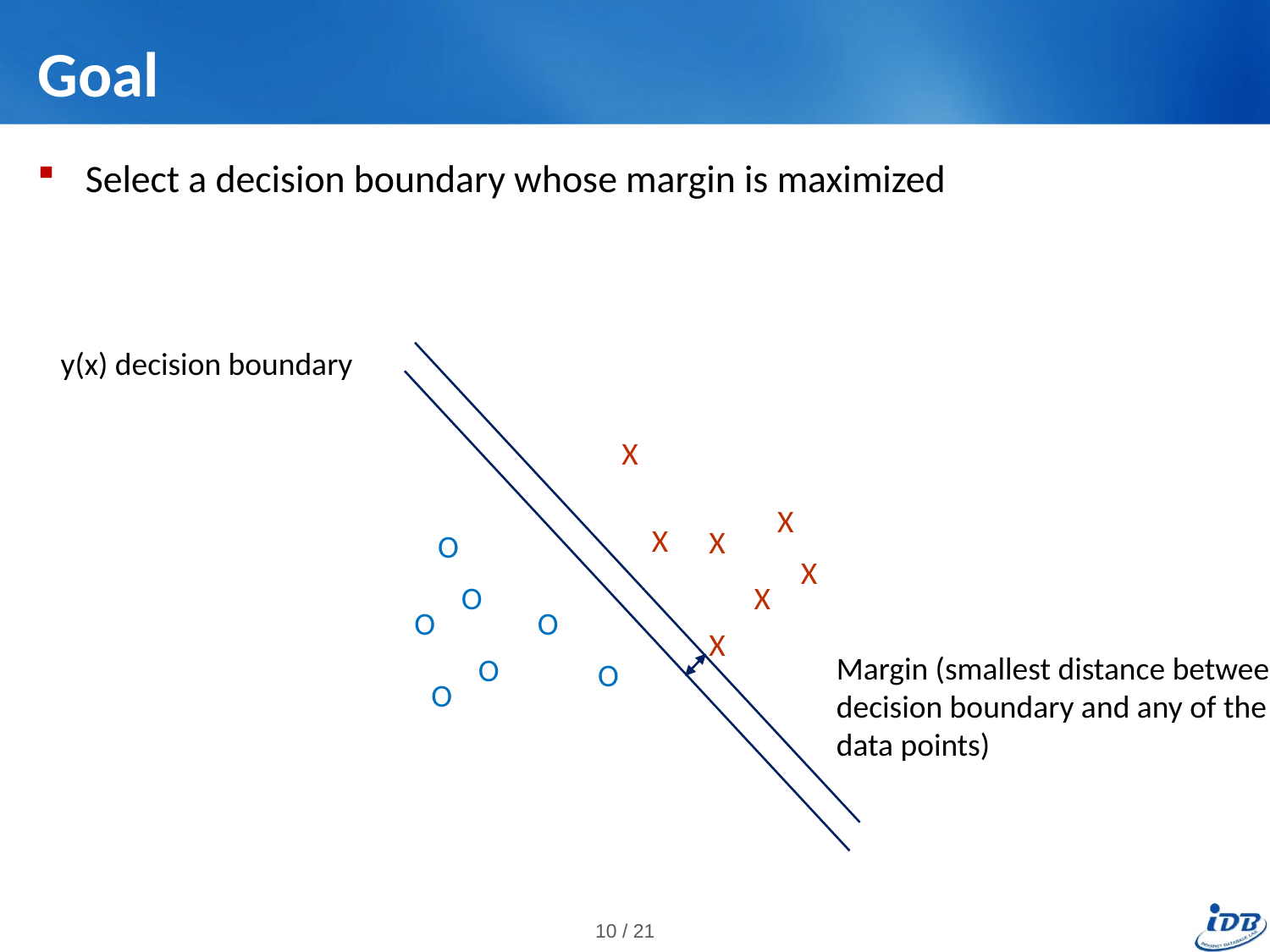

# Goal
Select a decision boundary whose margin is maximized
y(x) decision boundary
 X
 X
 X
 X
O
 X
O
 X
O
O
 X
O
O
Margin (smallest distance between decision boundary and any of the data points)
O